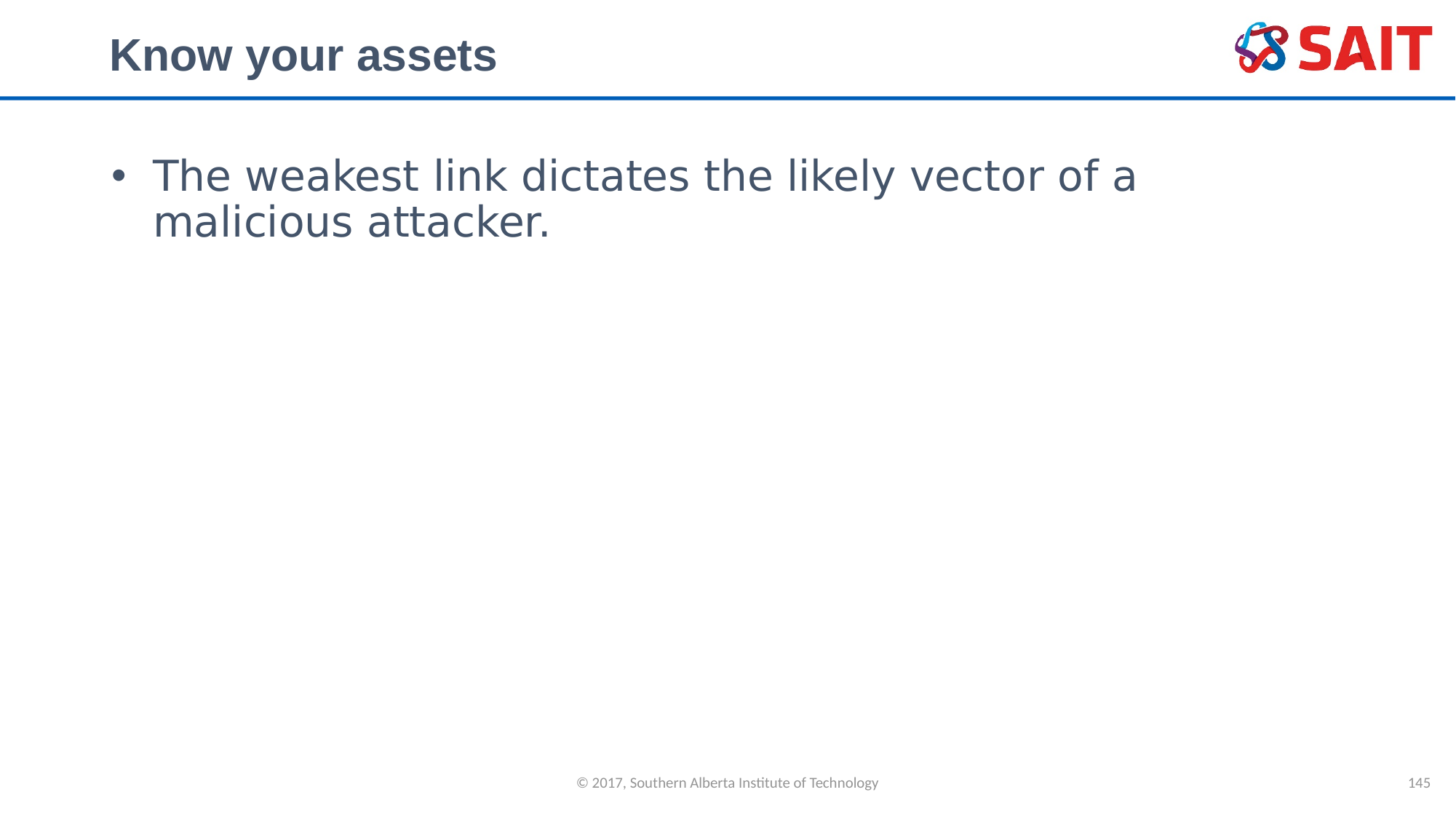

# Know your assets
The weakest link dictates the likely vector of a malicious attacker.